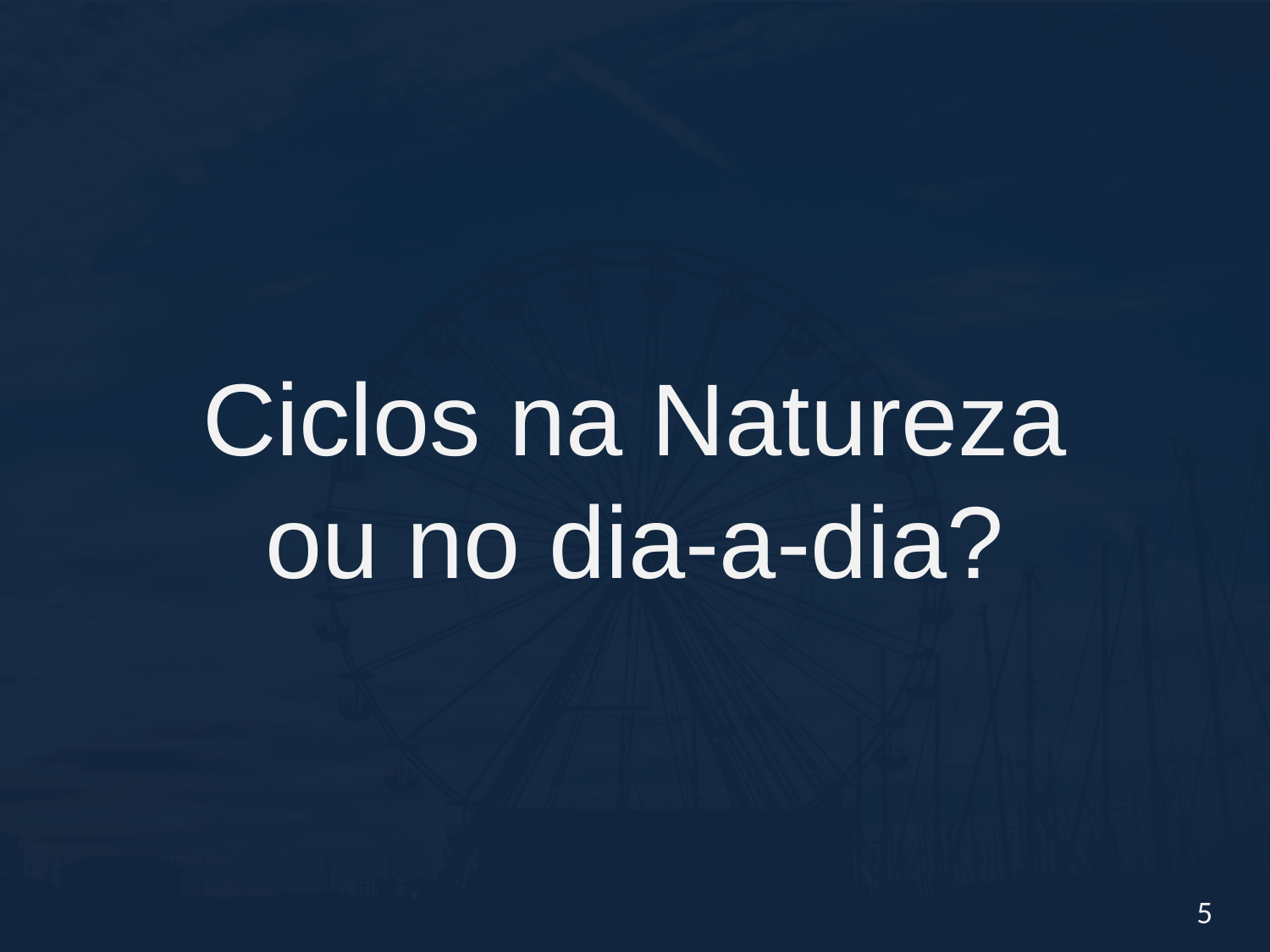

# Ciclos na Natureza ou no dia-a-dia?